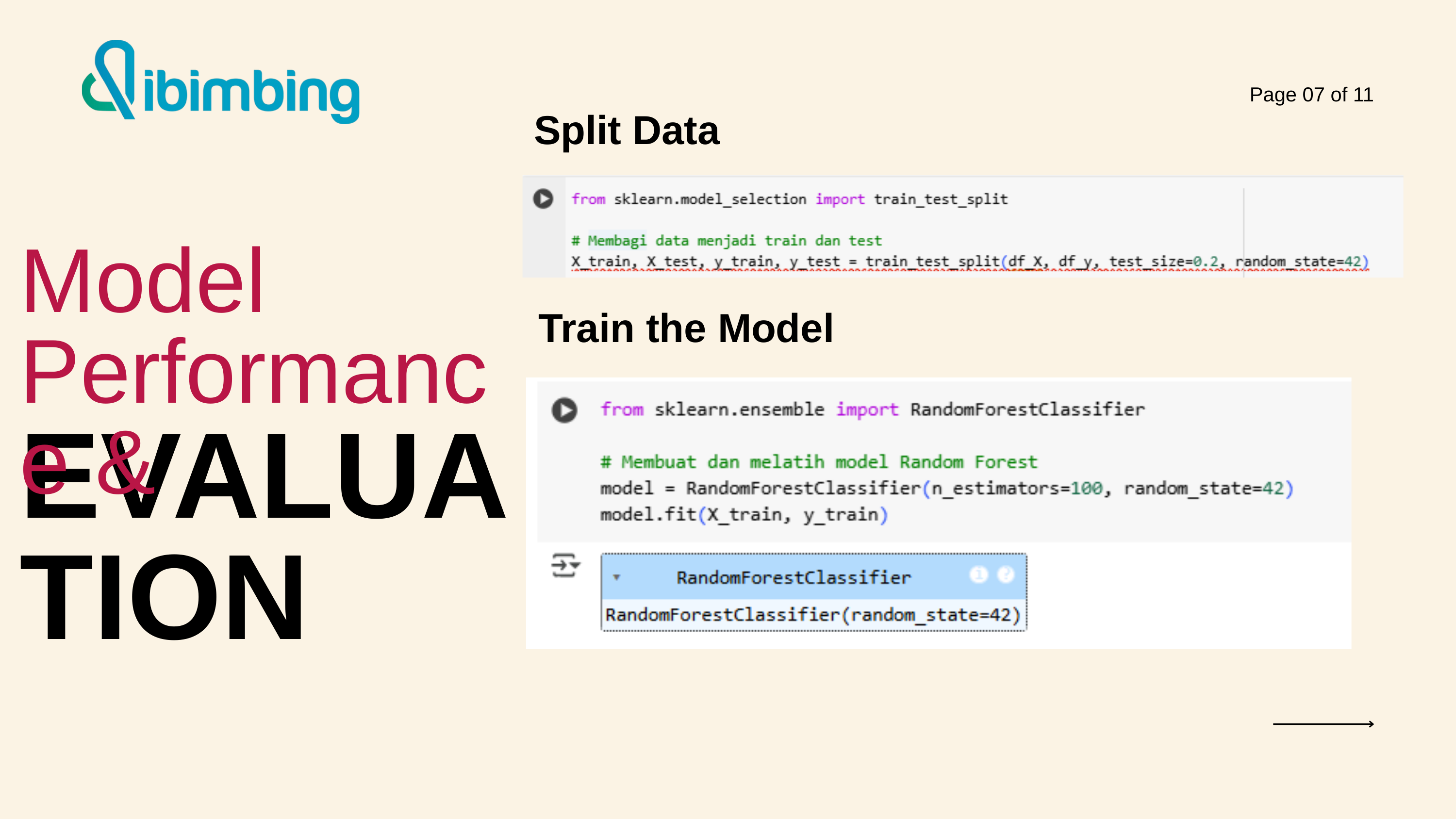

Page 07 of 11
Split Data

Model Performance &
Train the Model

EVALUATION